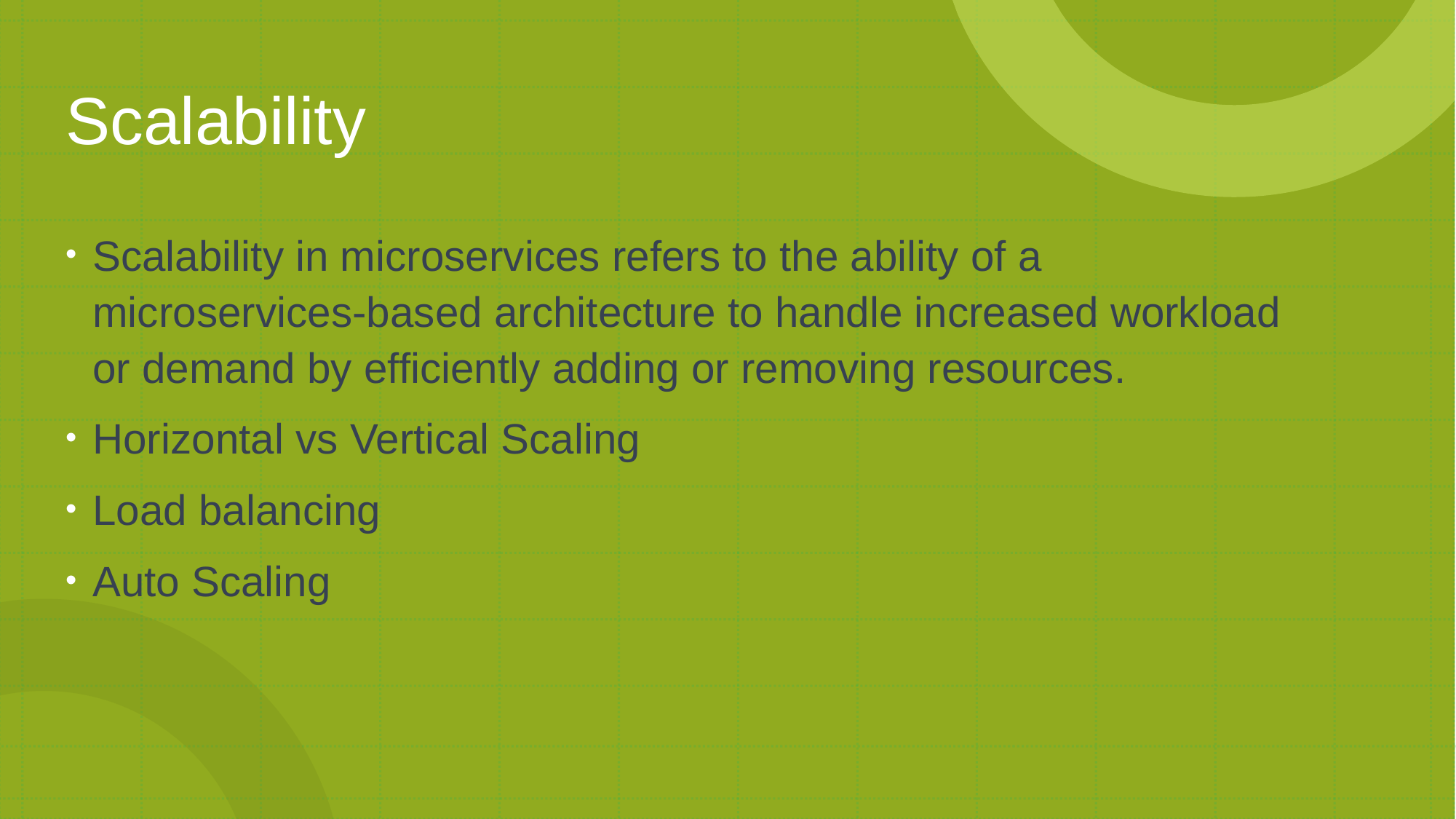

# Scalability
Scalability in microservices refers to the ability of a microservices-based architecture to handle increased workload or demand by efficiently adding or removing resources.
Horizontal vs Vertical Scaling
Load balancing
Auto Scaling